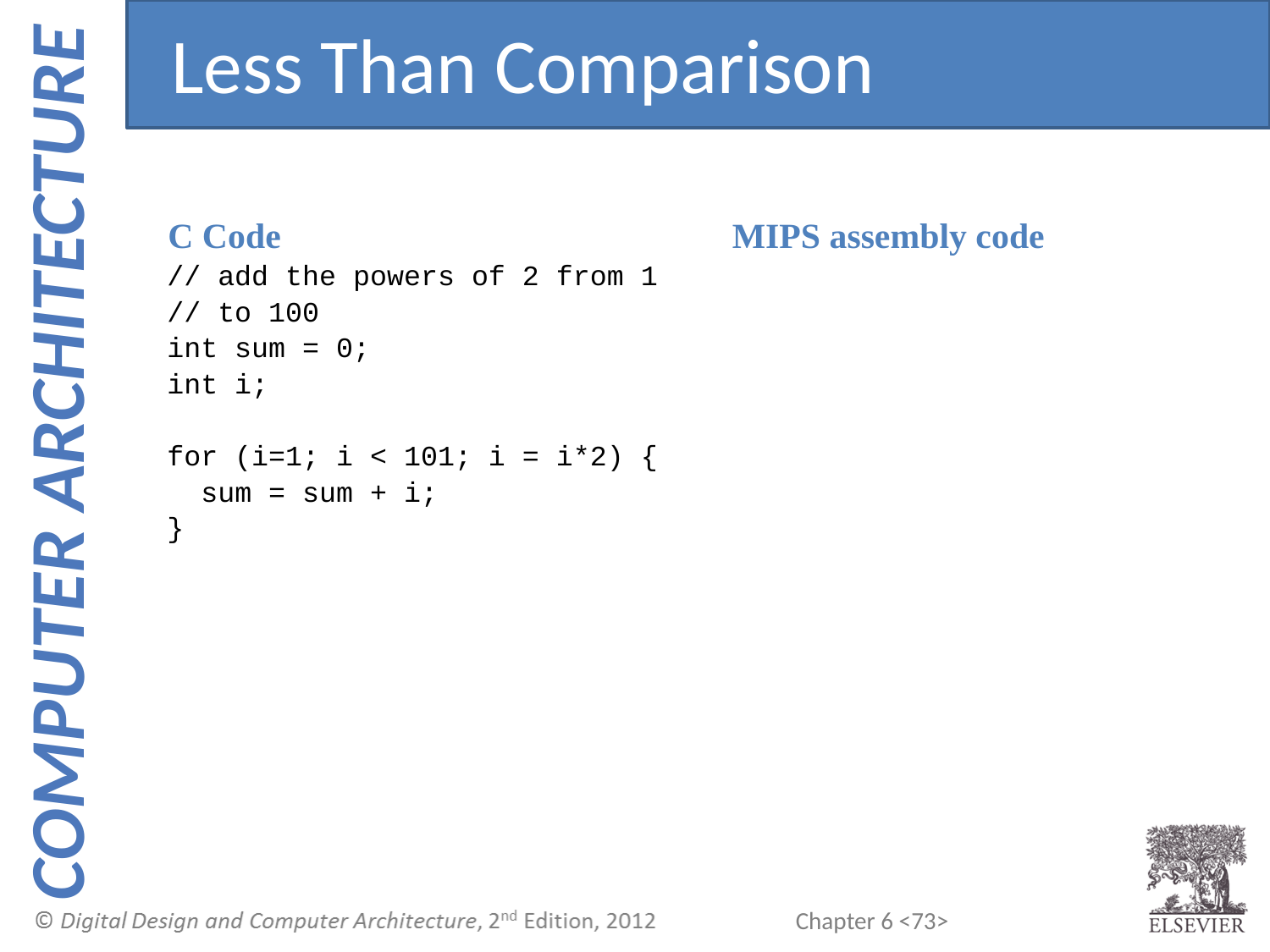

Less Than Comparison

  C Code
 // add the powers of 2 from 1
 // to 100
 int sum = 0;
 int i;

 for (i=1; i < 101; i = i*2) {
   sum = sum + i;
 }
MIPS assembly code